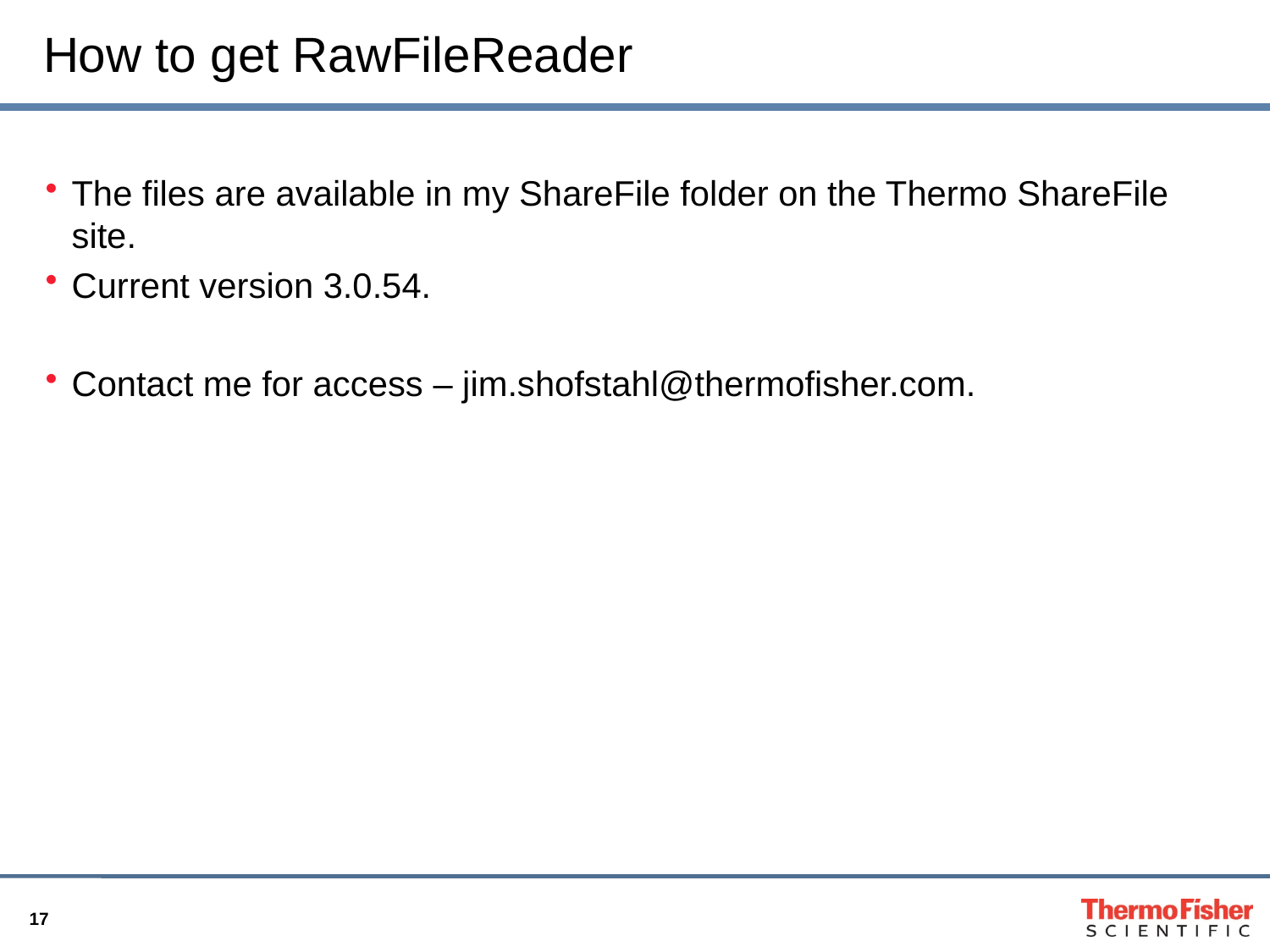

# How to get RawFileReader
The files are available in my ShareFile folder on the Thermo ShareFile site.
Current version 3.0.54.

Contact me for access – jim.shofstahl@thermofisher.com.